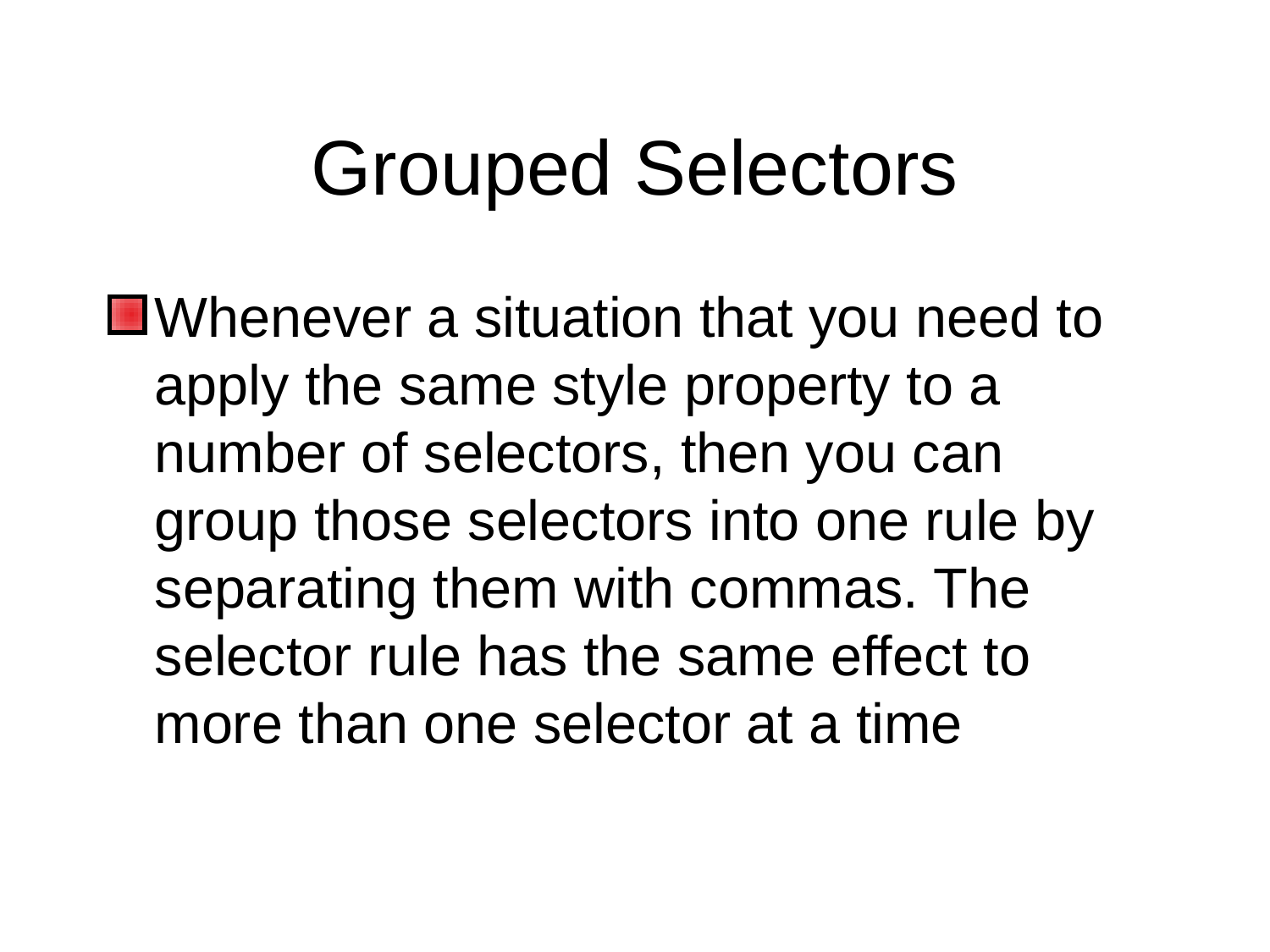

Grouped Selectors
Whenever a situation that you need to apply the same style property to a number of selectors, then you can group those selectors into one rule by separating them with commas. The selector rule has the same effect to more than one selector at a time